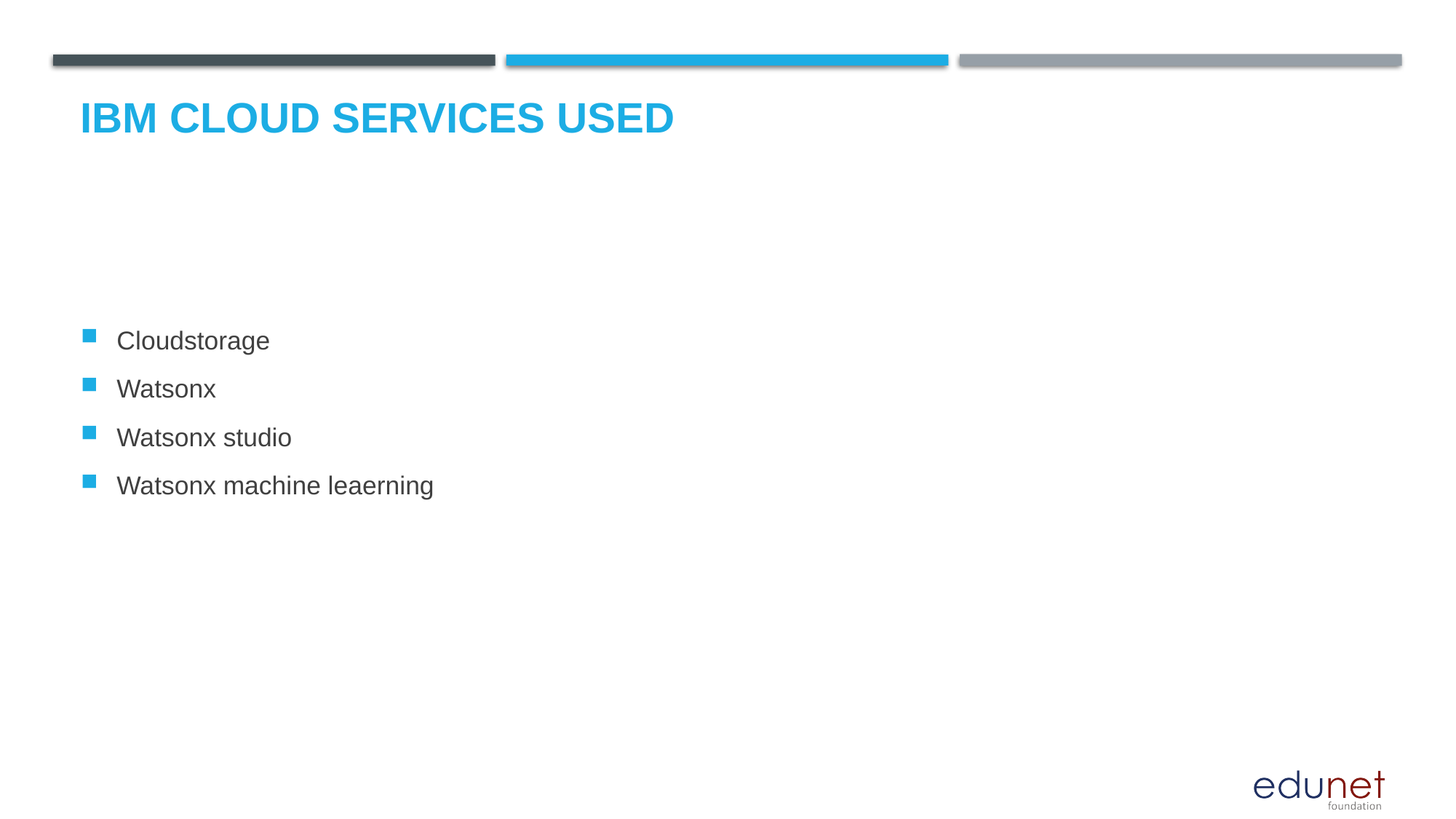

# IBM cloud services used
Cloudstorage
Watsonx
Watsonx studio
Watsonx machine leaerning